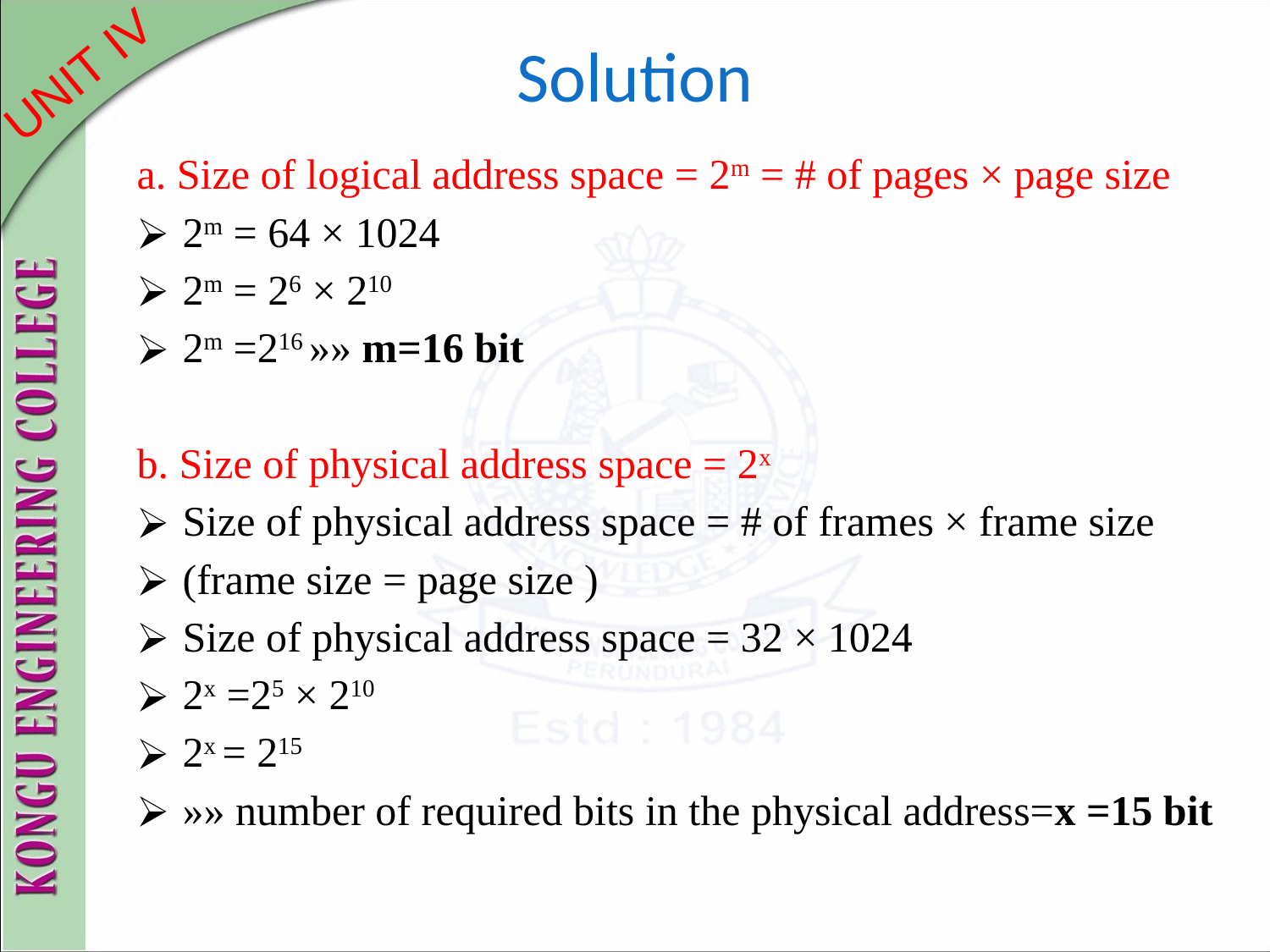

# Solution
a. Size of logical address space = 2m = # of pages × page size
2m = 64 × 1024
2m = 26 × 210
2m =216 »» m=16 bit

b. Size of physical address space = 2x
Size of physical address space = # of frames × frame size
(frame size = page size )
Size of physical address space = 32 × 1024
2x =25 × 210
2x = 215
»» number of required bits in the physical address=x =15 bit